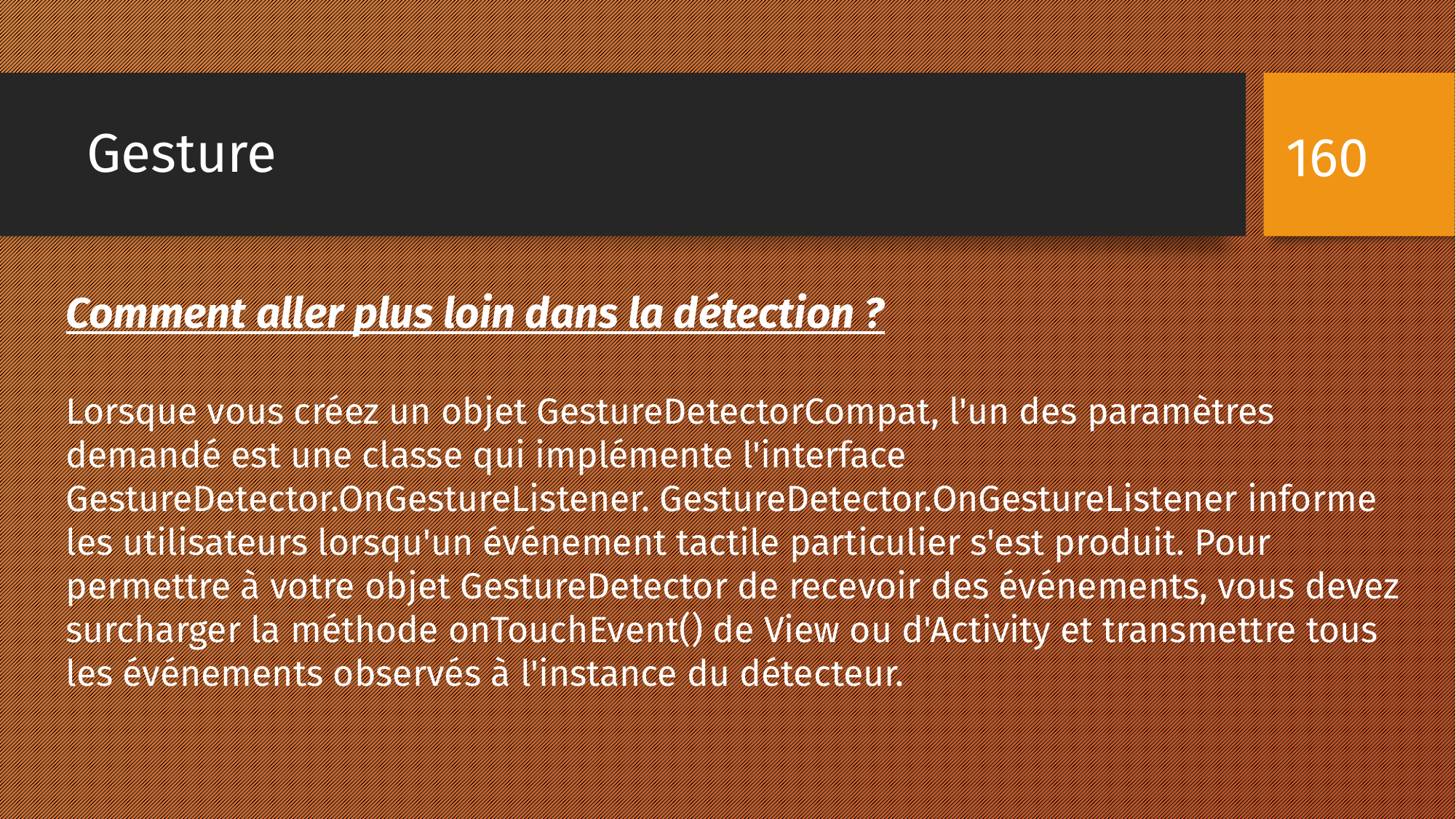

# Gesture
160
Comment aller plus loin dans la détection ?

Lorsque vous créez un objet GestureDetectorCompat, l'un des paramètres demandé est une classe qui implémente l'interface GestureDetector.OnGestureListener. GestureDetector.OnGestureListener informe les utilisateurs lorsqu'un événement tactile particulier s'est produit. Pour permettre à votre objet GestureDetector de recevoir des événements, vous devez surcharger la méthode onTouchEvent() de View ou d'Activity et transmettre tous les événements observés à l'instance du détecteur.